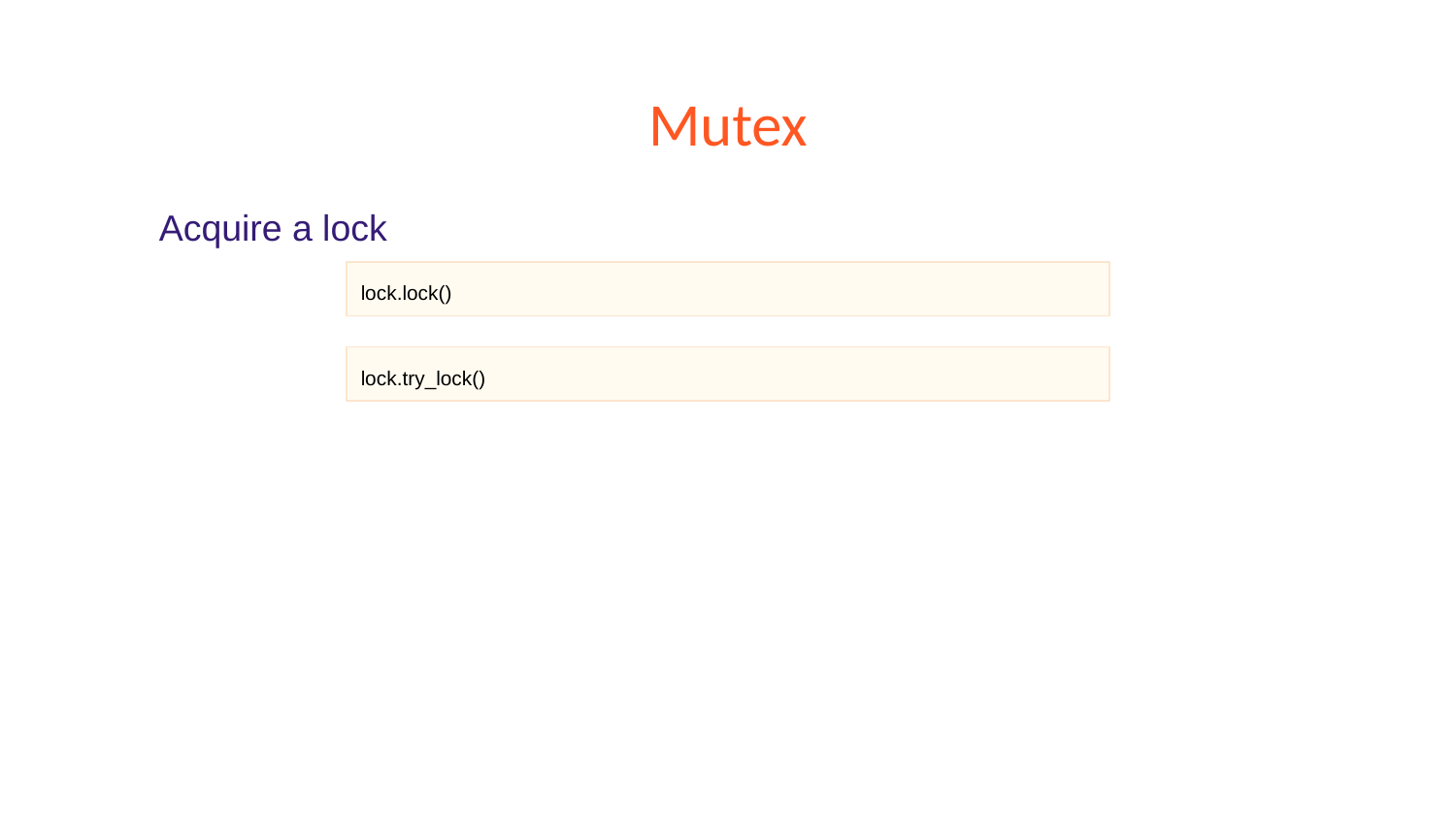

# Mutex
Acquire a lock

lock.lock()
lock.try_lock()